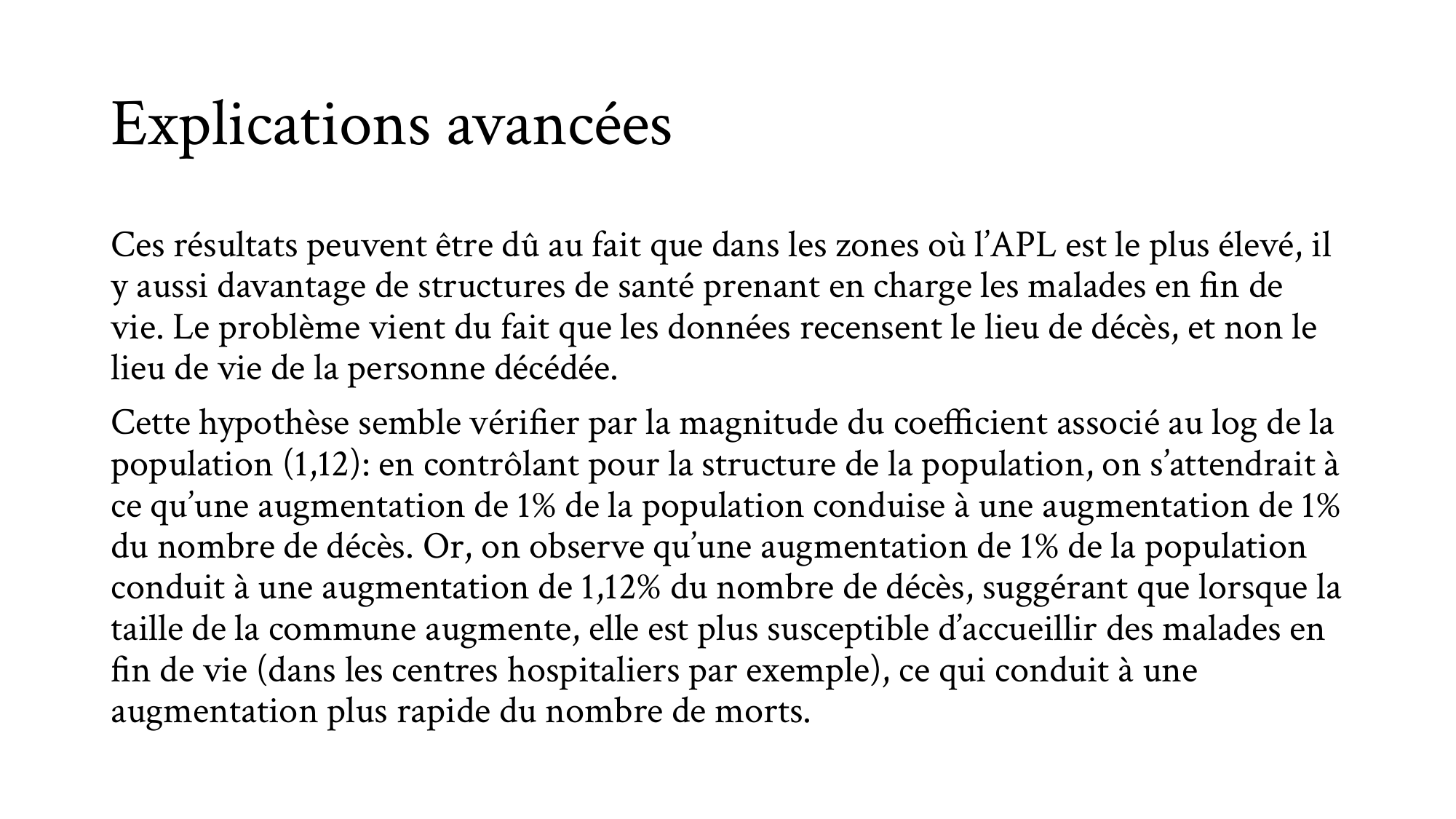

# Explications avancées
Ces résultats peuvent être dû au fait que dans les zones où l’APL est le plus élevé, il y aussi davantage de structures de santé prenant en charge les malades en fin de vie. Le problème vient du fait que les données recensent le lieu de décès, et non le lieu de vie de la personne décédée.
Cette hypothèse semble vérifier par la magnitude du coefficient associé au log de la population (1,12): en contrôlant pour la structure de la population, on s’attendrait à ce qu’une augmentation de 1% de la population conduise à une augmentation de 1% du nombre de décès. Or, on observe qu’une augmentation de 1% de la population conduit à une augmentation de 1,12% du nombre de décès, suggérant que lorsque la taille de la commune augmente, elle est plus susceptible d’accueillir des malades en fin de vie (dans les centres hospitaliers par exemple), ce qui conduit à une augmentation plus rapide du nombre de morts.